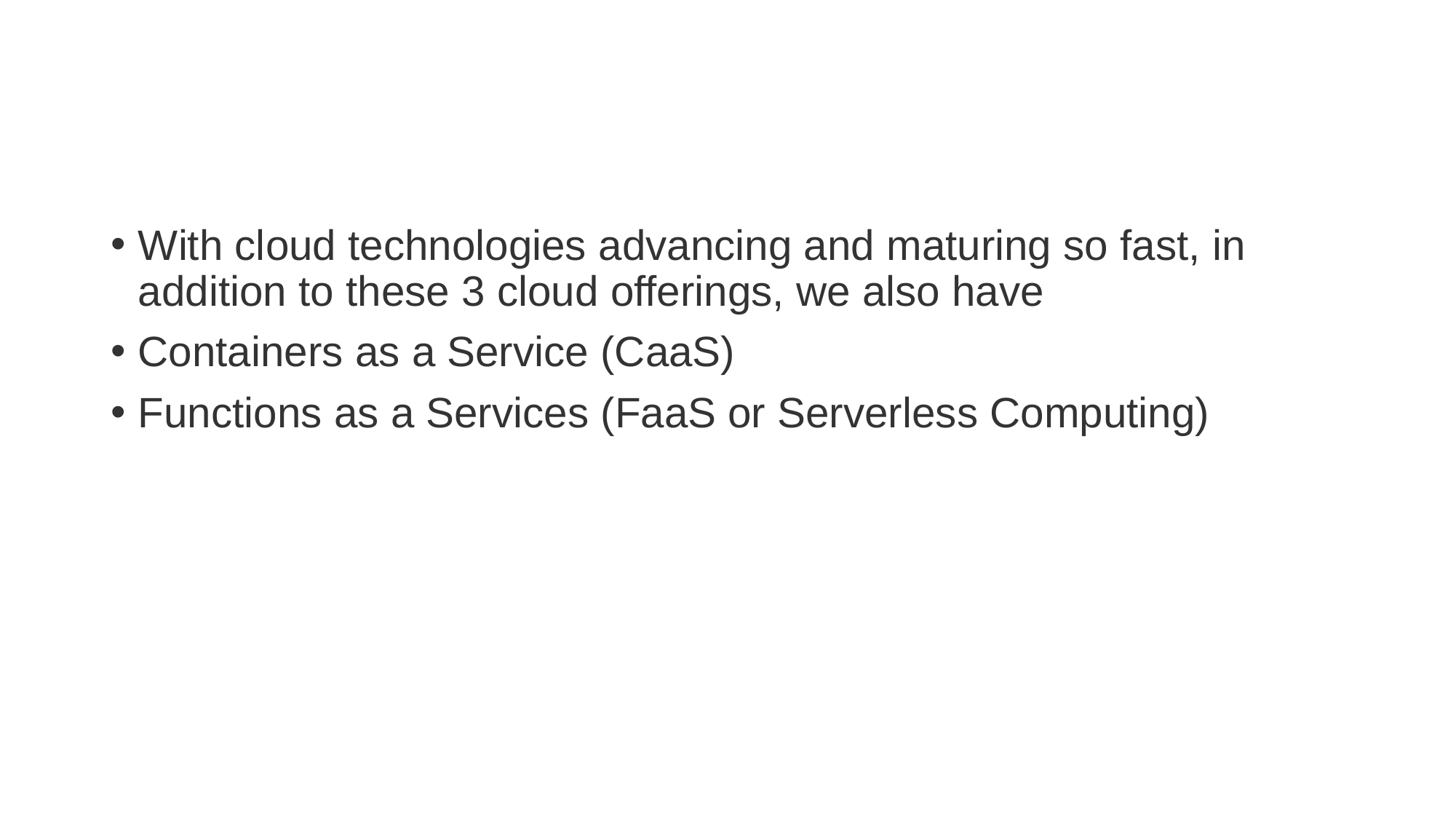

#
With cloud technologies advancing and maturing so fast, in addition to these 3 cloud offerings, we also have
Containers as a Service (CaaS)
Functions as a Services (FaaS or Serverless Computing)